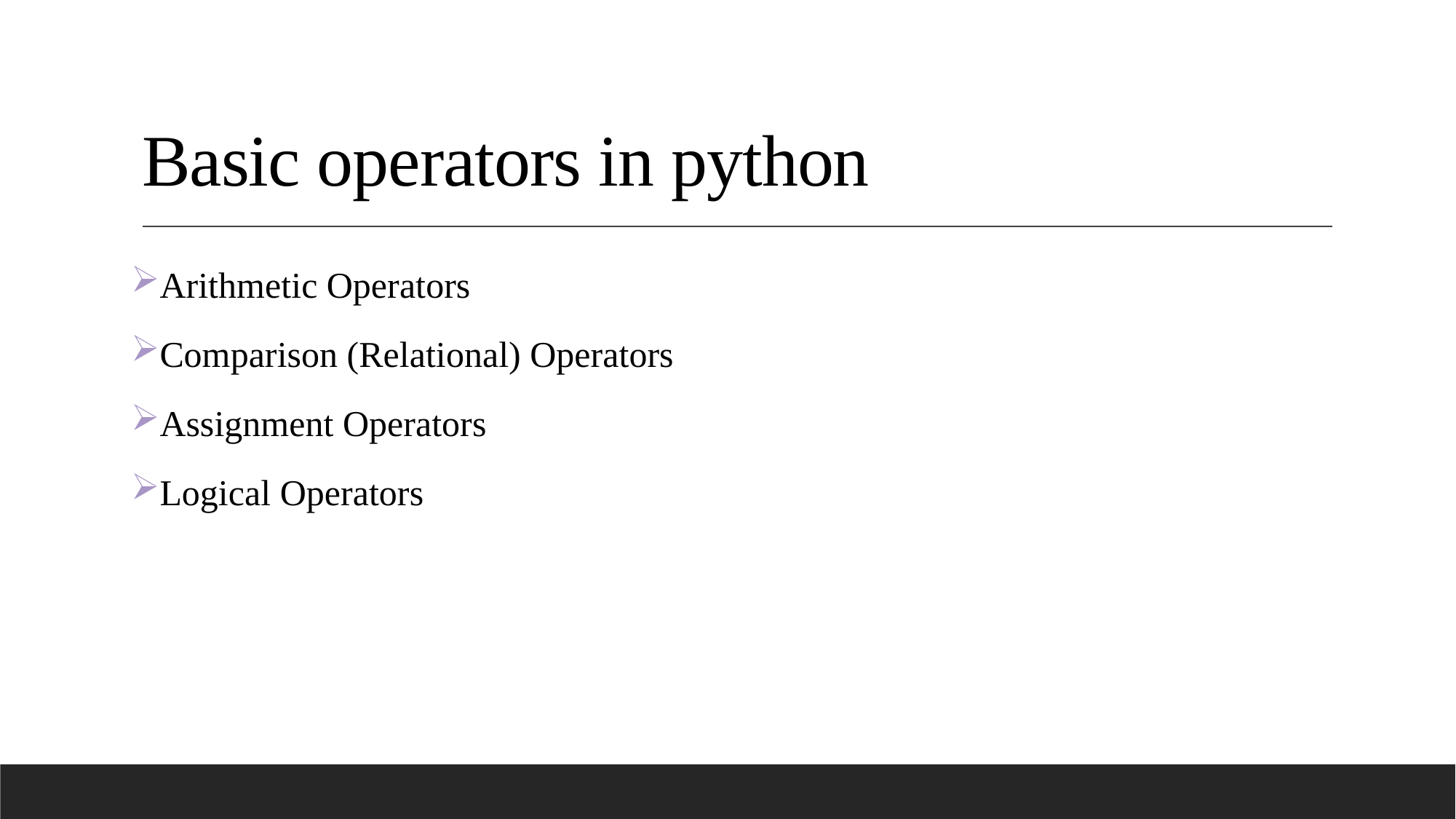

# Basic operators in python
Arithmetic Operators
Comparison (Relational) Operators
Assignment Operators
Logical Operators